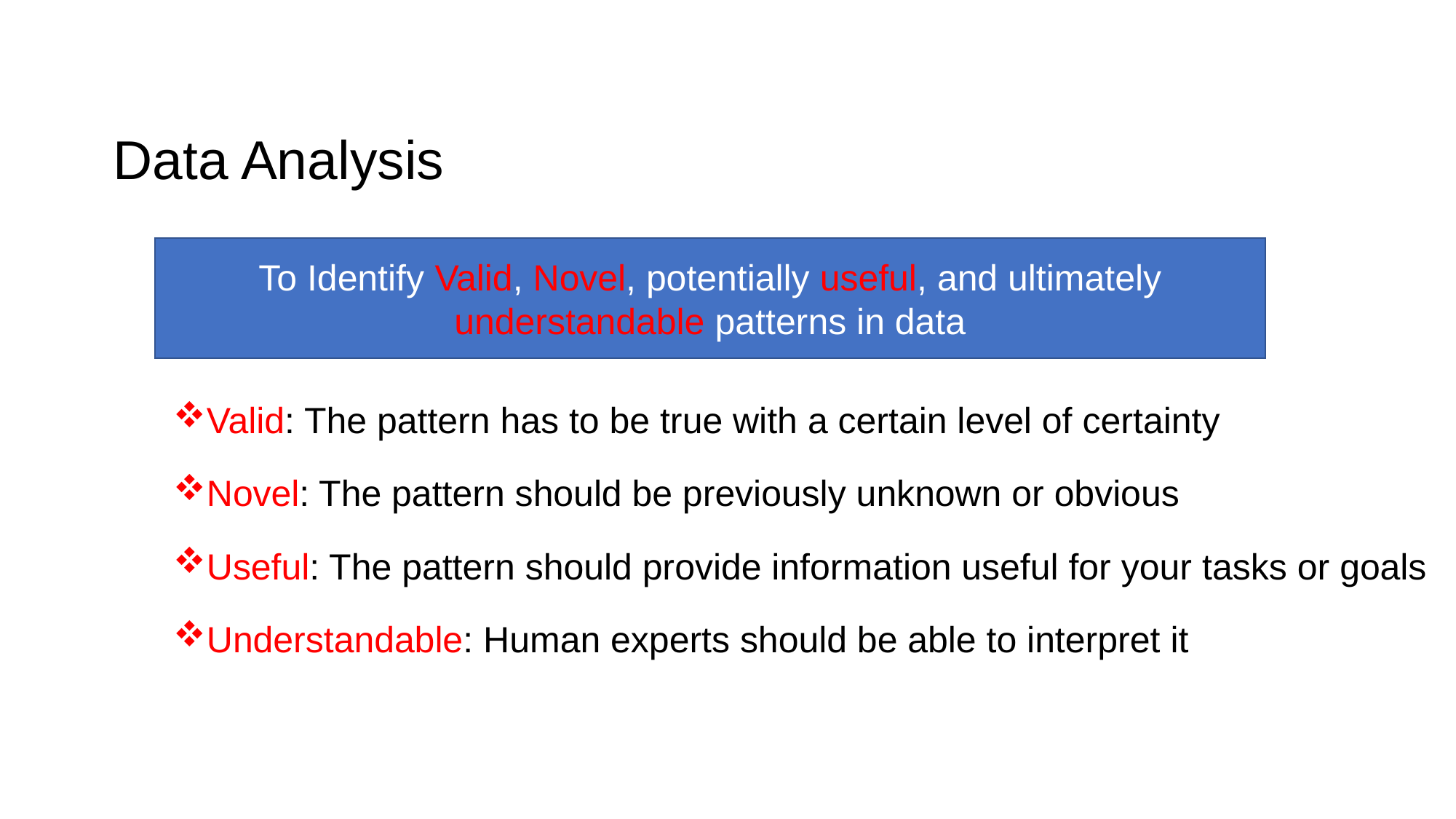

Data Analysis

Valid: The pattern has to be true with a certain level of certainty
Novel: The pattern should be previously unknown or obvious
Useful: The pattern should provide information useful for your tasks or goals
Understandable: Human experts should be able to interpret it
To Identify Valid, Novel, potentially useful, and ultimately understandable patterns in data